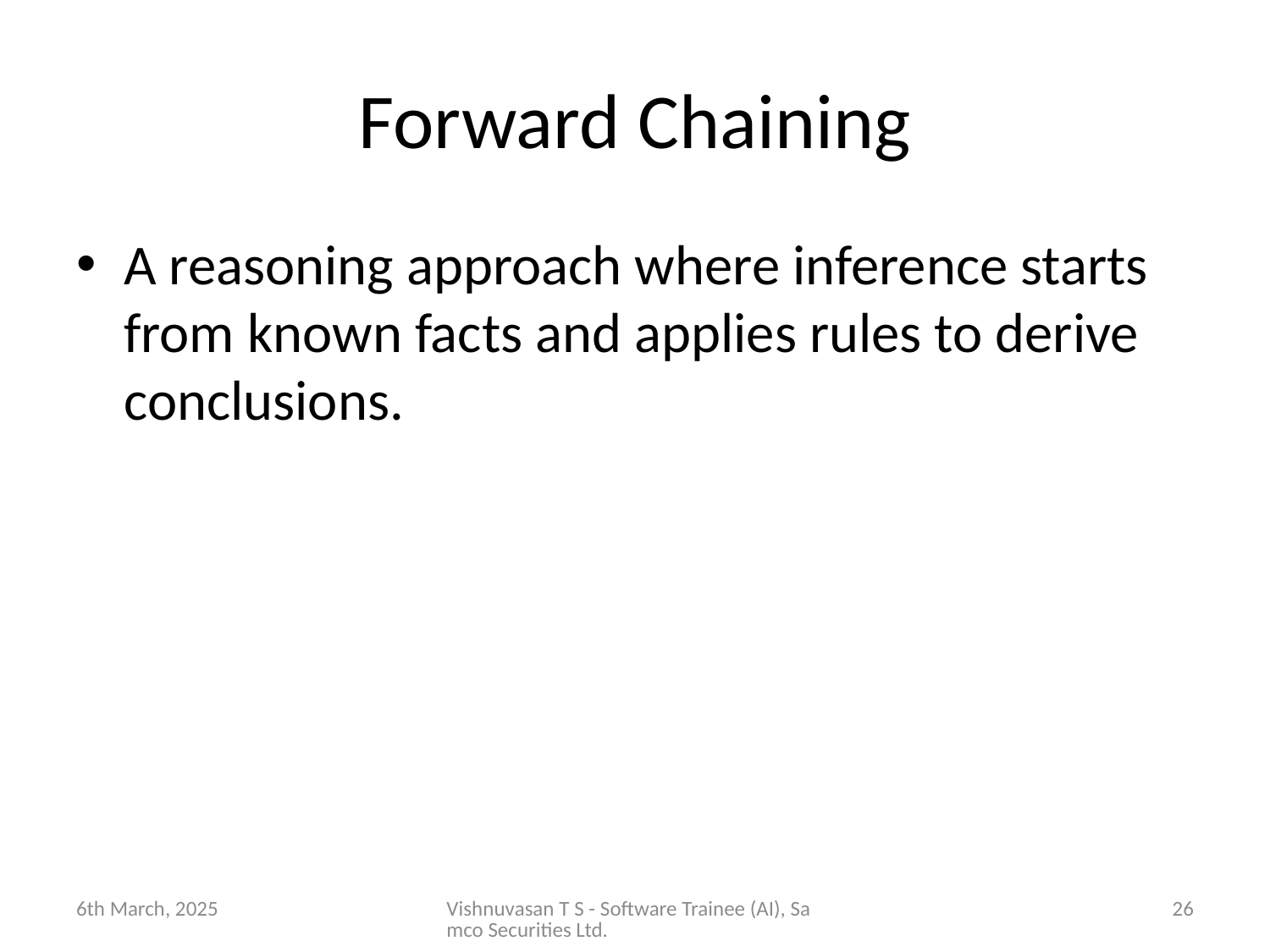

# Forward Chaining
A reasoning approach where inference starts from known facts and applies rules to derive conclusions.
6th March, 2025
Vishnuvasan T S - Software Trainee (AI), Samco Securities Ltd.
26